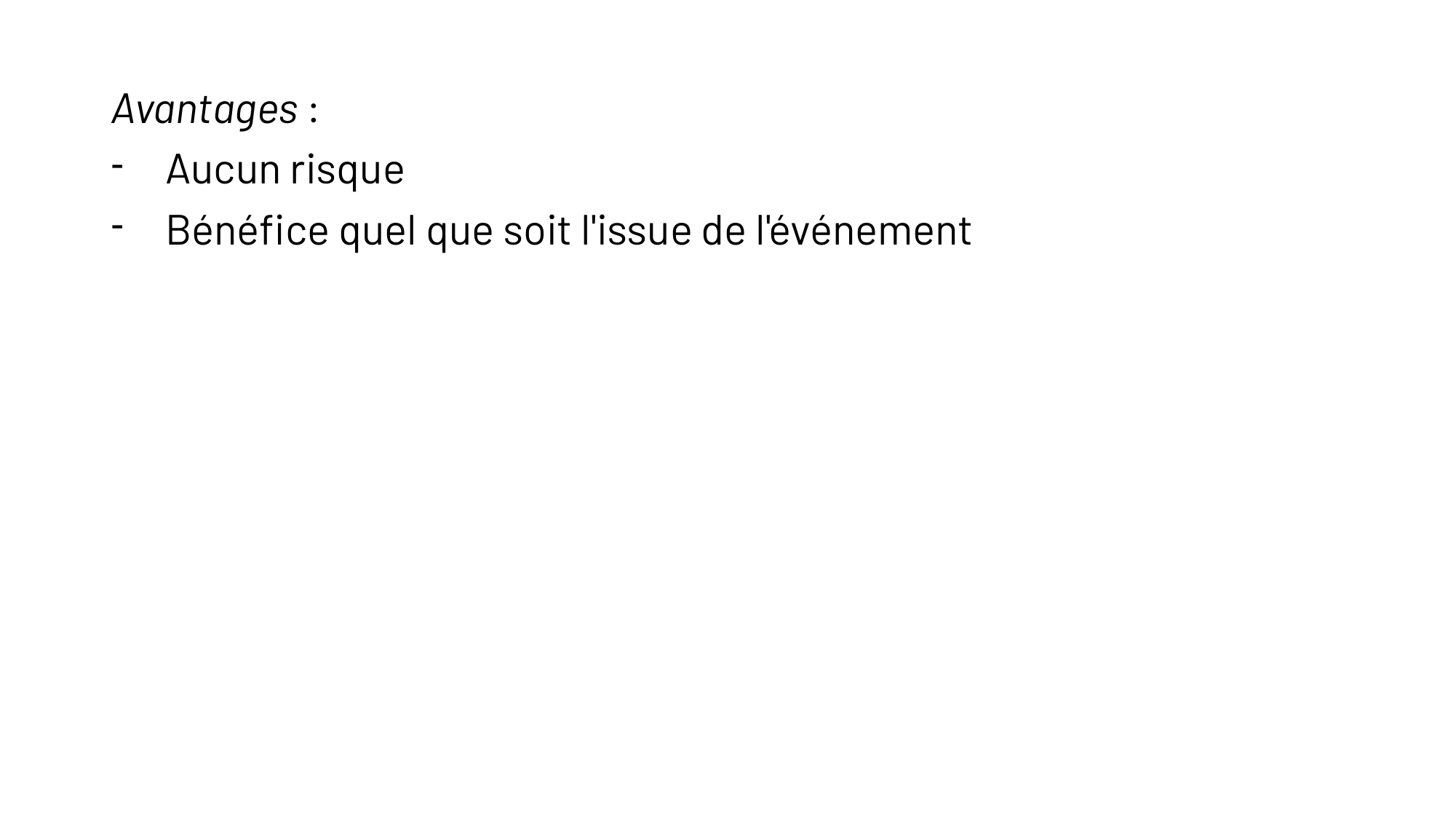

Avantages :
Aucun risque
Bénéfice quel que soit l'issue de l'événement